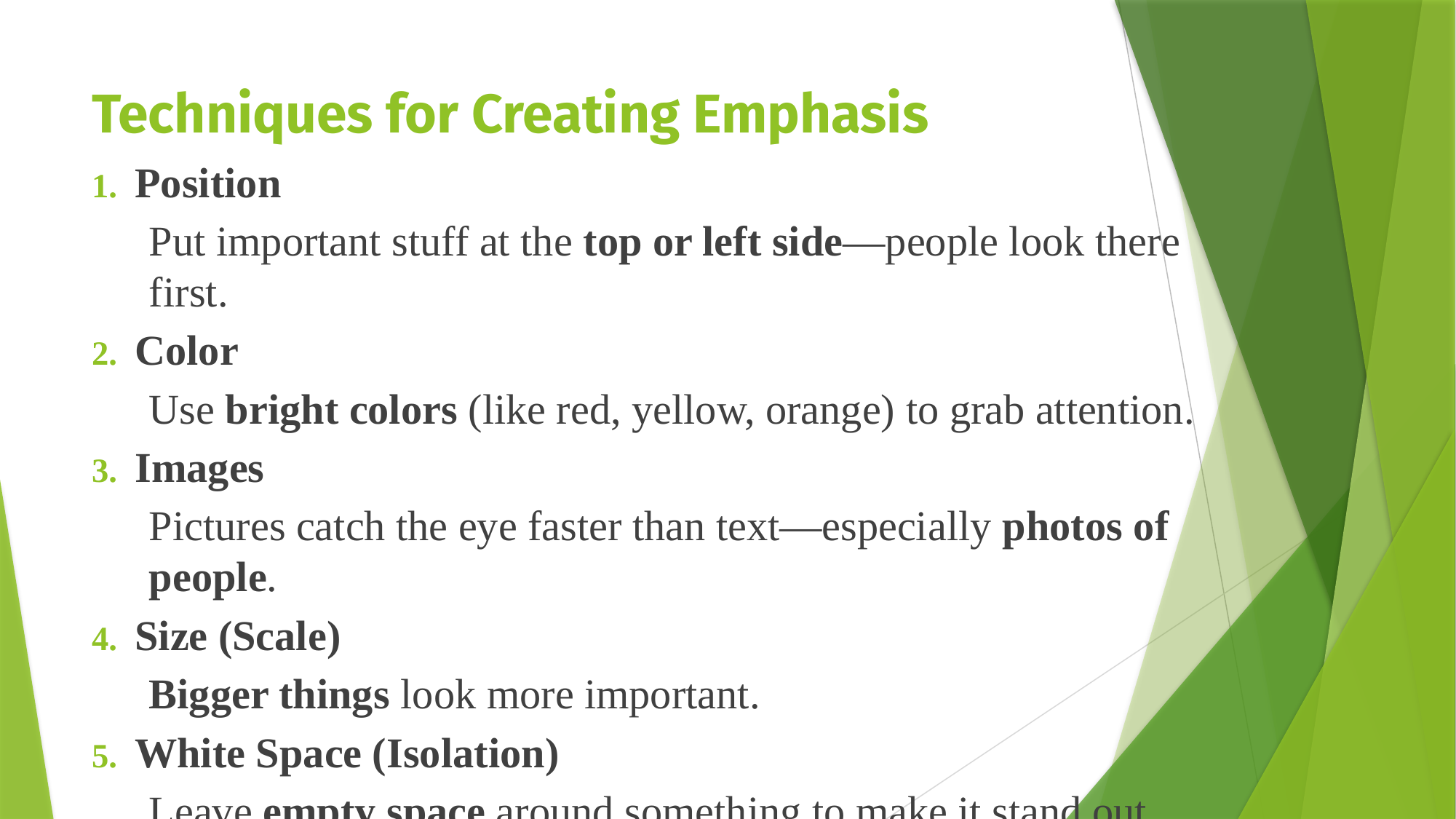

# Techniques for Creating Emphasis
Position
Put important stuff at the top or left side—people look there first.
Color
Use bright colors (like red, yellow, orange) to grab attention.
Images
Pictures catch the eye faster than text—especially photos of people.
Size (Scale)
Bigger things look more important.
White Space (Isolation)
Leave empty space around something to make it stand out.